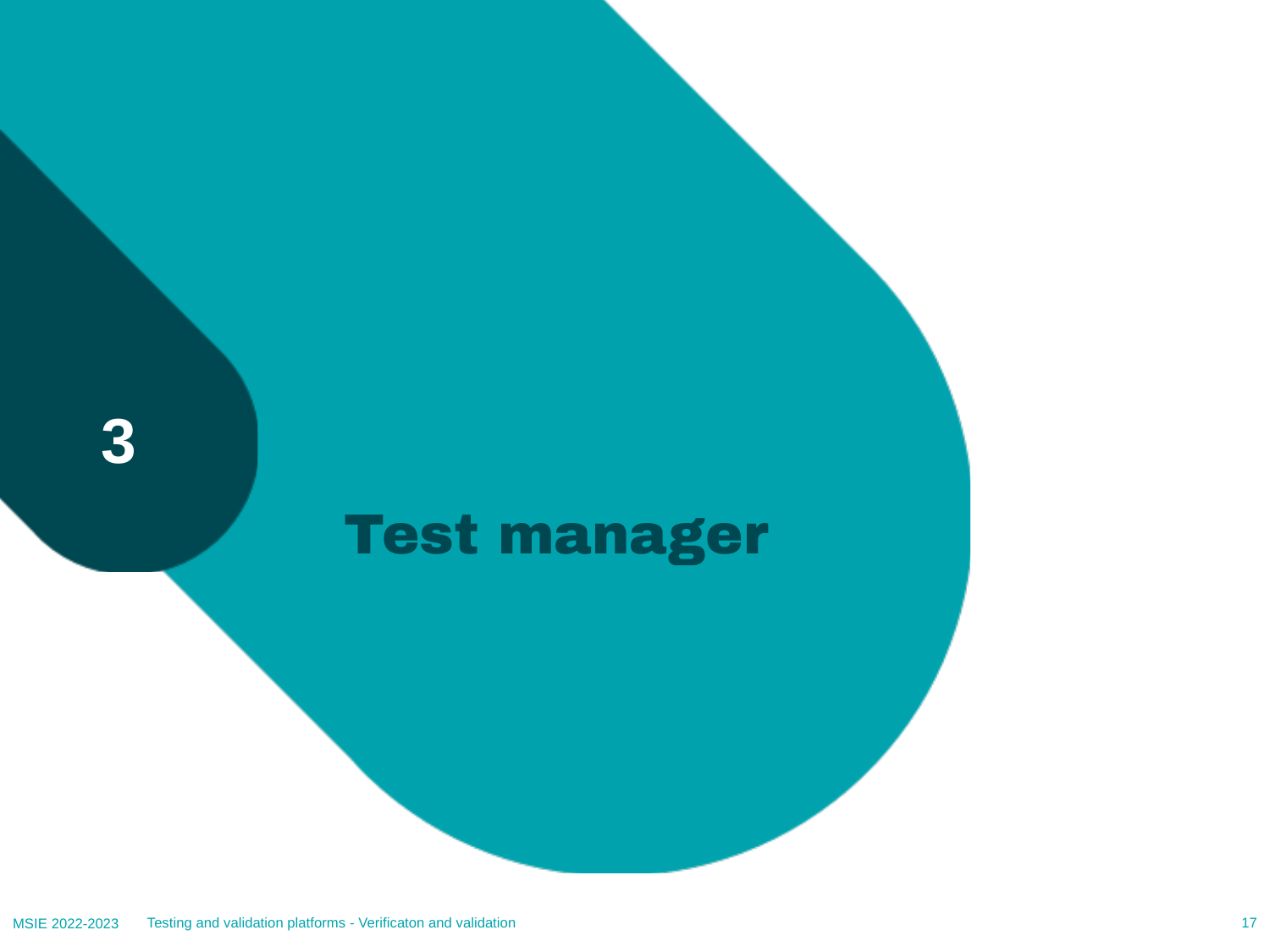

# Test manager
3

Testing and validation platforms - Verificaton and validation
17
MSIE 2022-2023